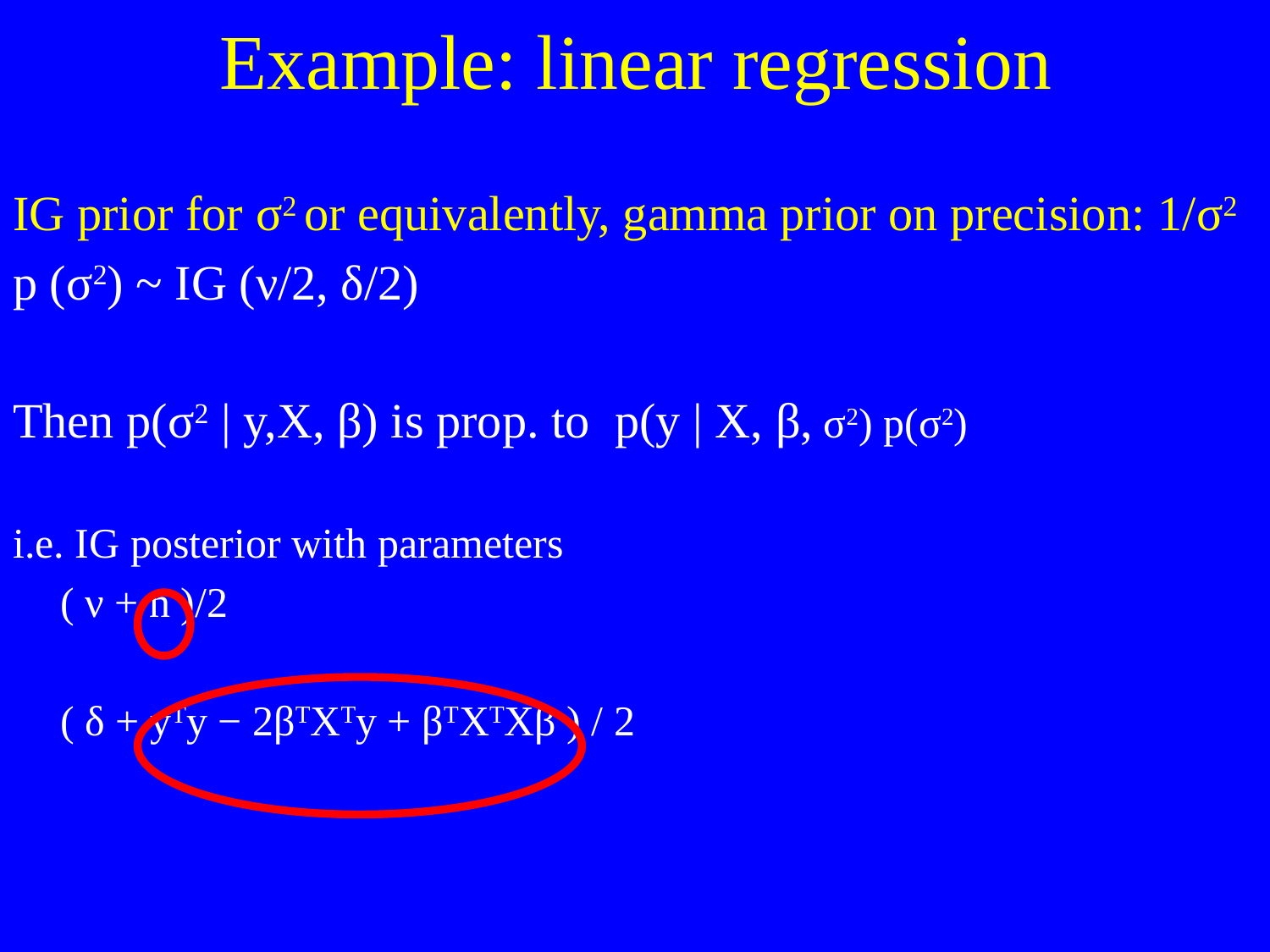

# Example: linear regression

IG prior for σ2 or equivalently, gamma prior on precision: 1/σ2
p (σ2) ~ IG (ν/2, δ/2)

Then p(σ2 | y,X, β) is prop. to  p(y | X, β, σ2) p(σ2)

i.e. IG posterior with parameters
	( ν + n )/2

	( δ + yTy − 2βTXTy + βTXTXβ ) / 2